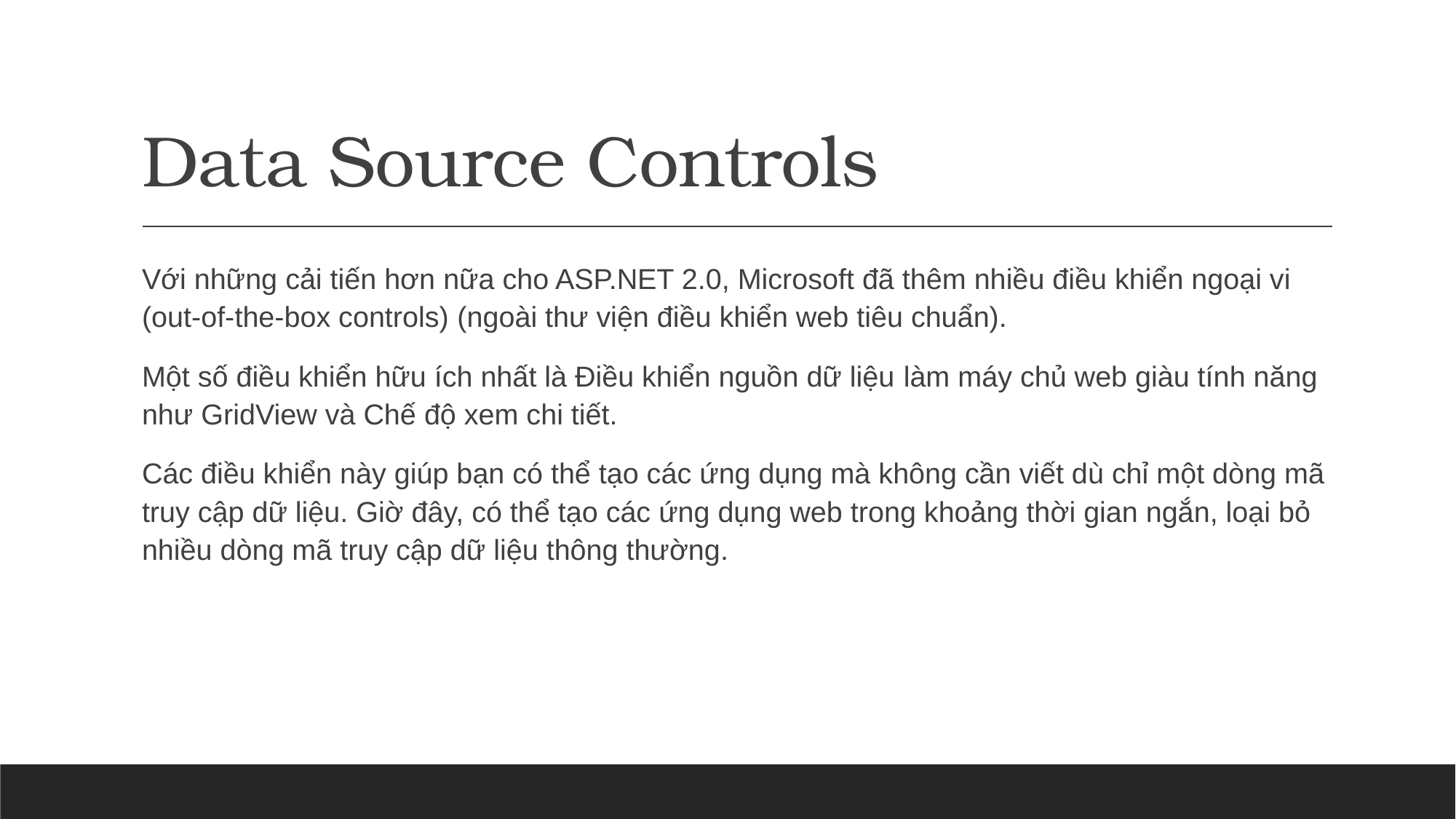

# Data Source Controls
Với những cải tiến hơn nữa cho ASP.NET 2.0, Microsoft đã thêm nhiều điều khiển ngoại vi (out-of-the-box controls) (ngoài thư viện điều khiển web tiêu chuẩn).
Một số điều khiển hữu ích nhất là Điều khiển nguồn dữ liệu làm máy chủ web giàu tính năng như GridView và Chế độ xem chi tiết.
Các điều khiển này giúp bạn có thể tạo các ứng dụng mà không cần viết dù chỉ một dòng mã truy cập dữ liệu. Giờ đây, có thể tạo các ứng dụng web trong khoảng thời gian ngắn, loại bỏ nhiều dòng mã truy cập dữ liệu thông thường.